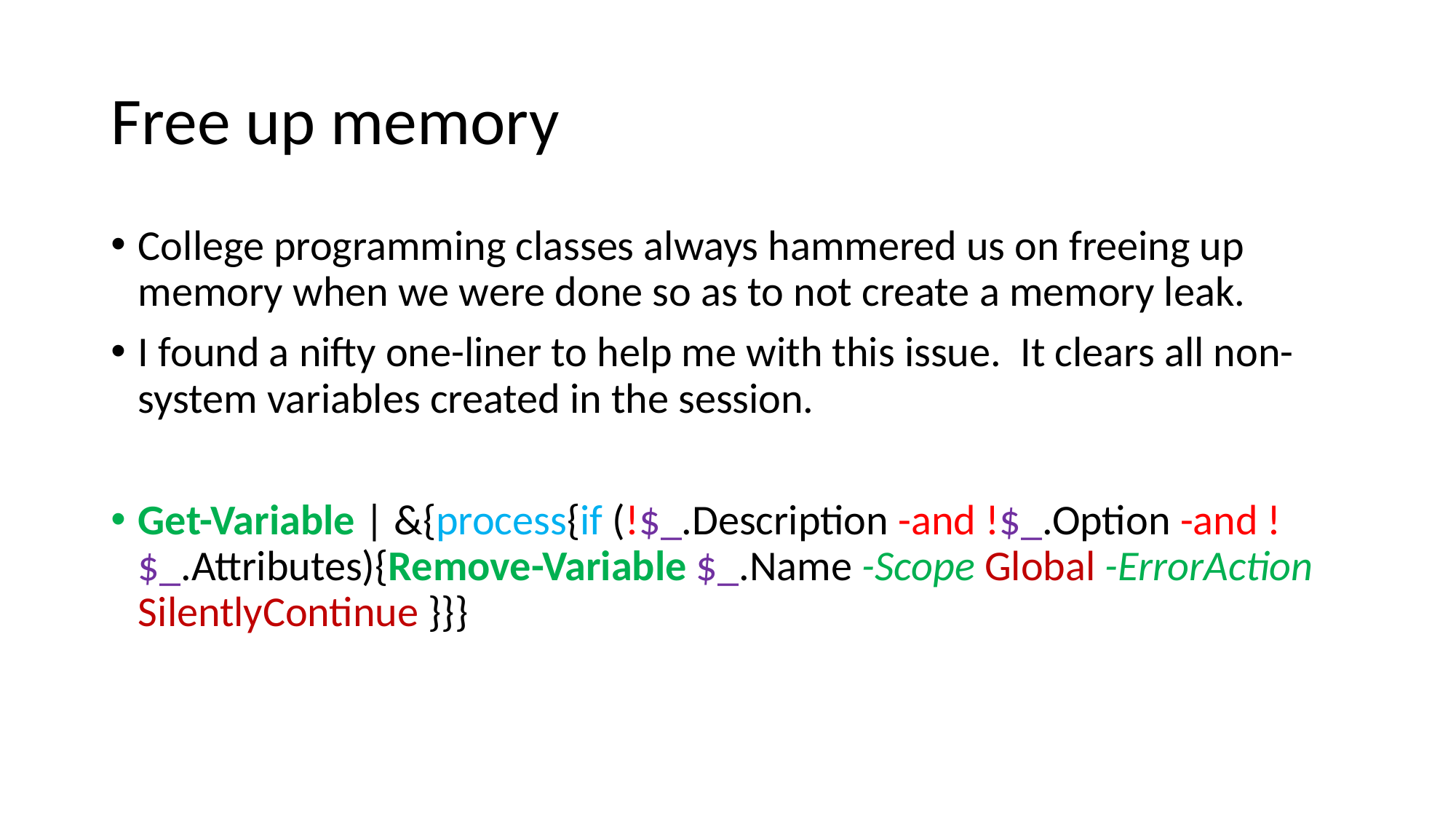

# Free up memory
College programming classes always hammered us on freeing up memory when we were done so as to not create a memory leak.
I found a nifty one-liner to help me with this issue.  It clears all non-system variables created in the session.

Get-Variable | &{process{if (!$_.Description -and !$_.Option -and !$_.Attributes){Remove-Variable $_.Name -Scope Global -ErrorAction SilentlyContinue }}}